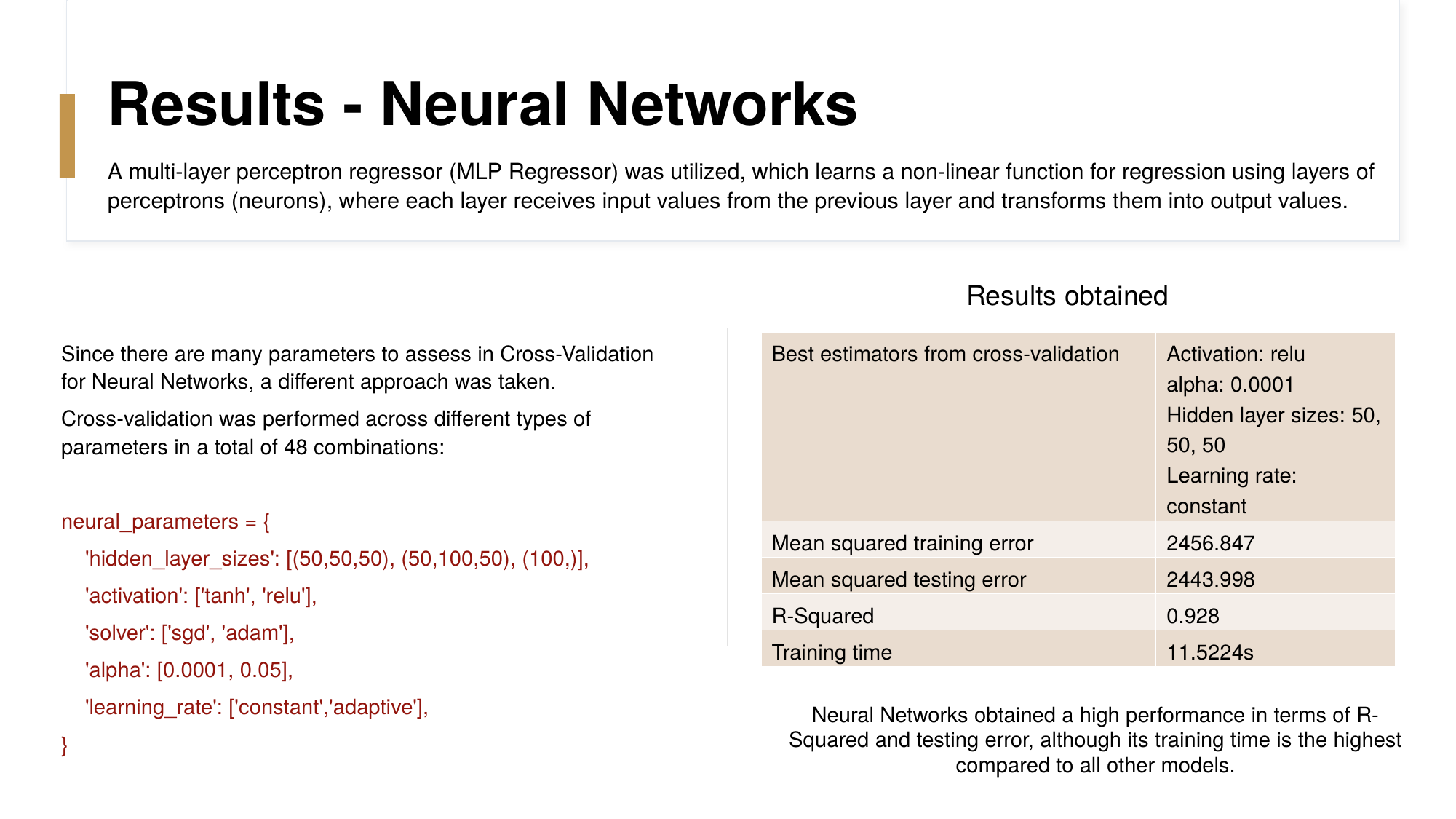

# Results - Neural Networks
A multi-layer perceptron regressor (MLP Regressor) was utilized, which learns a non-linear function for regression using layers of perceptrons (neurons), where each layer receives input values from the previous layer and transforms them into output values.
Results obtained
| Best estimators from cross-validation | Activation: relu  alpha: 0.0001  Hidden layer sizes: 50, 50, 50  Learning rate: constant  Solver: adam |
| --- | --- |
| Mean squared training error | 2456.847 |
| Mean squared testing error | 2443.998 |
| R-Squared | 0.928 |
| Training time | 11.5224s |
Since there are many parameters to assess in Cross-Validation for Neural Networks, a different approach was taken.
Cross-validation was performed across different types of parameters in a total of 48 combinations:

neural_parameters = {
    'hidden_layer_sizes': [(50,50,50), (50,100,50), (100,)],
    'activation': ['tanh', 'relu'],
    'solver': ['sgd', 'adam'],
    'alpha': [0.0001, 0.05],
    'learning_rate': ['constant','adaptive'],
}
Neural Networks obtained a high performance in terms of R-Squared and testing error, although its training time is the highest compared to all other models.